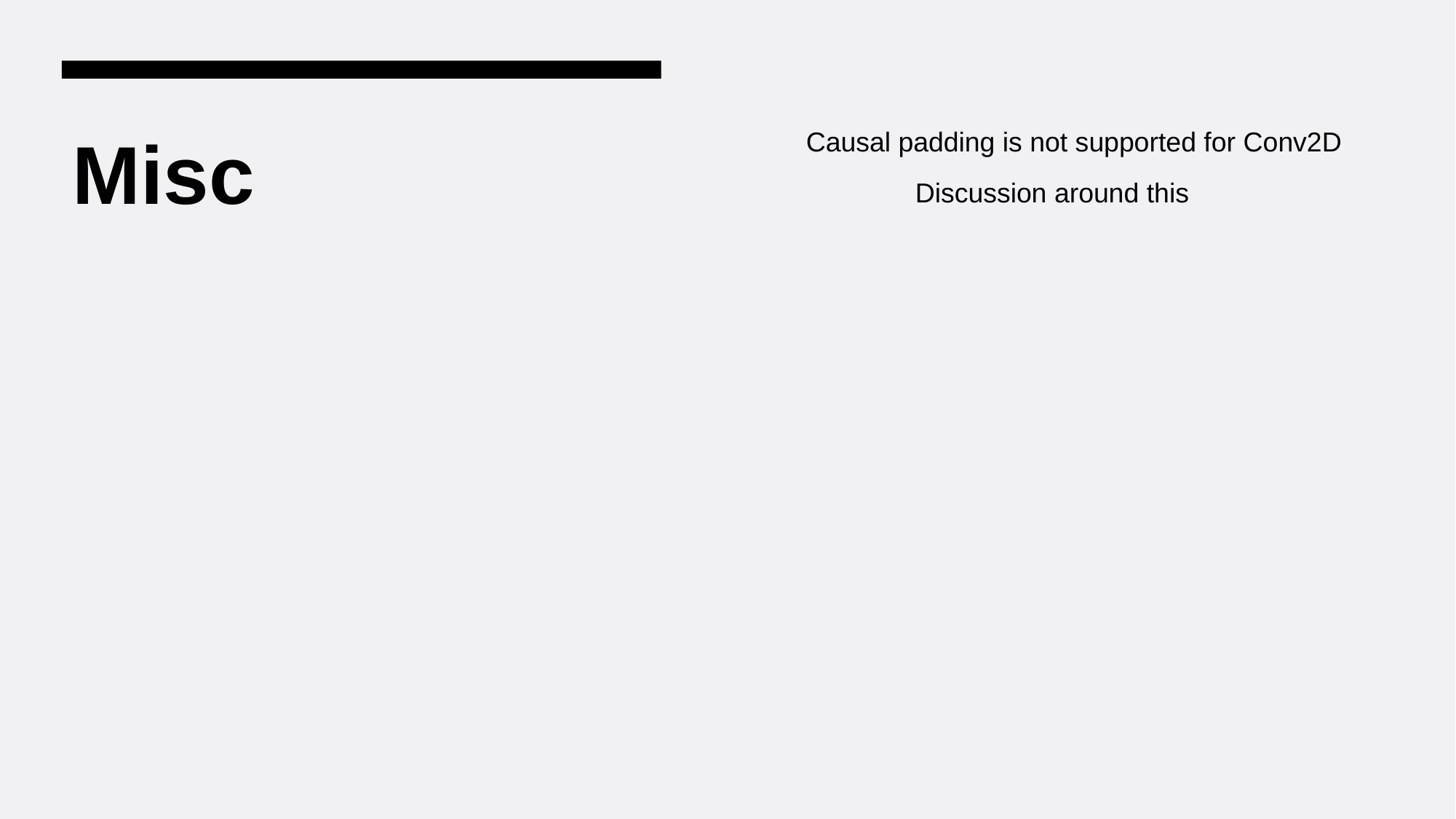

Causal padding is not supported for Conv2D
	Discussion around this

# Misc